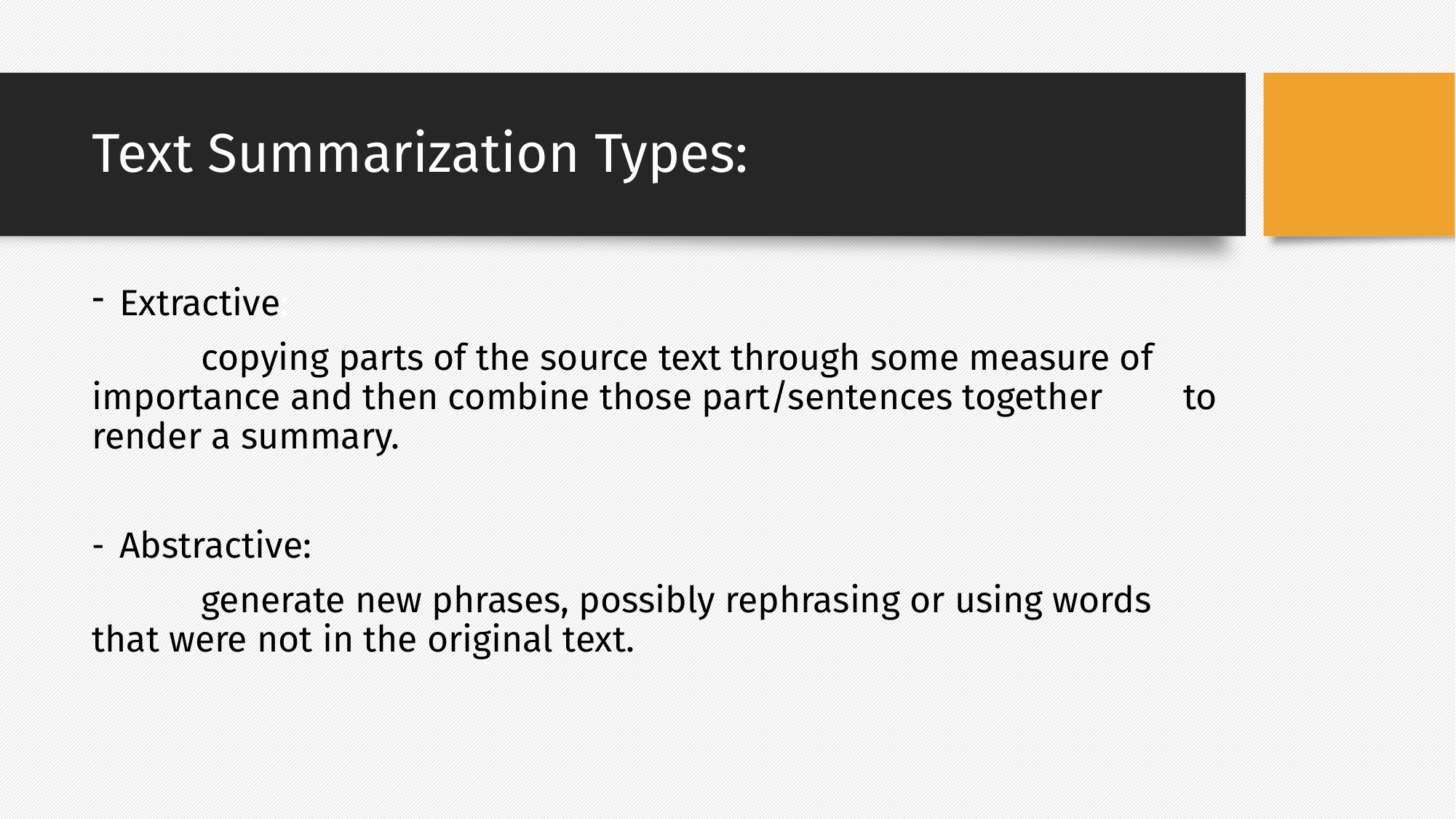

# Text Summarization Types:
Extractive:
 	copying parts of the source text through some measure of 	importance and then combine those part/sentences together 	to render a summary.

Abstractive:
 	generate new phrases, possibly rephrasing or using words 	that were not in the original text.